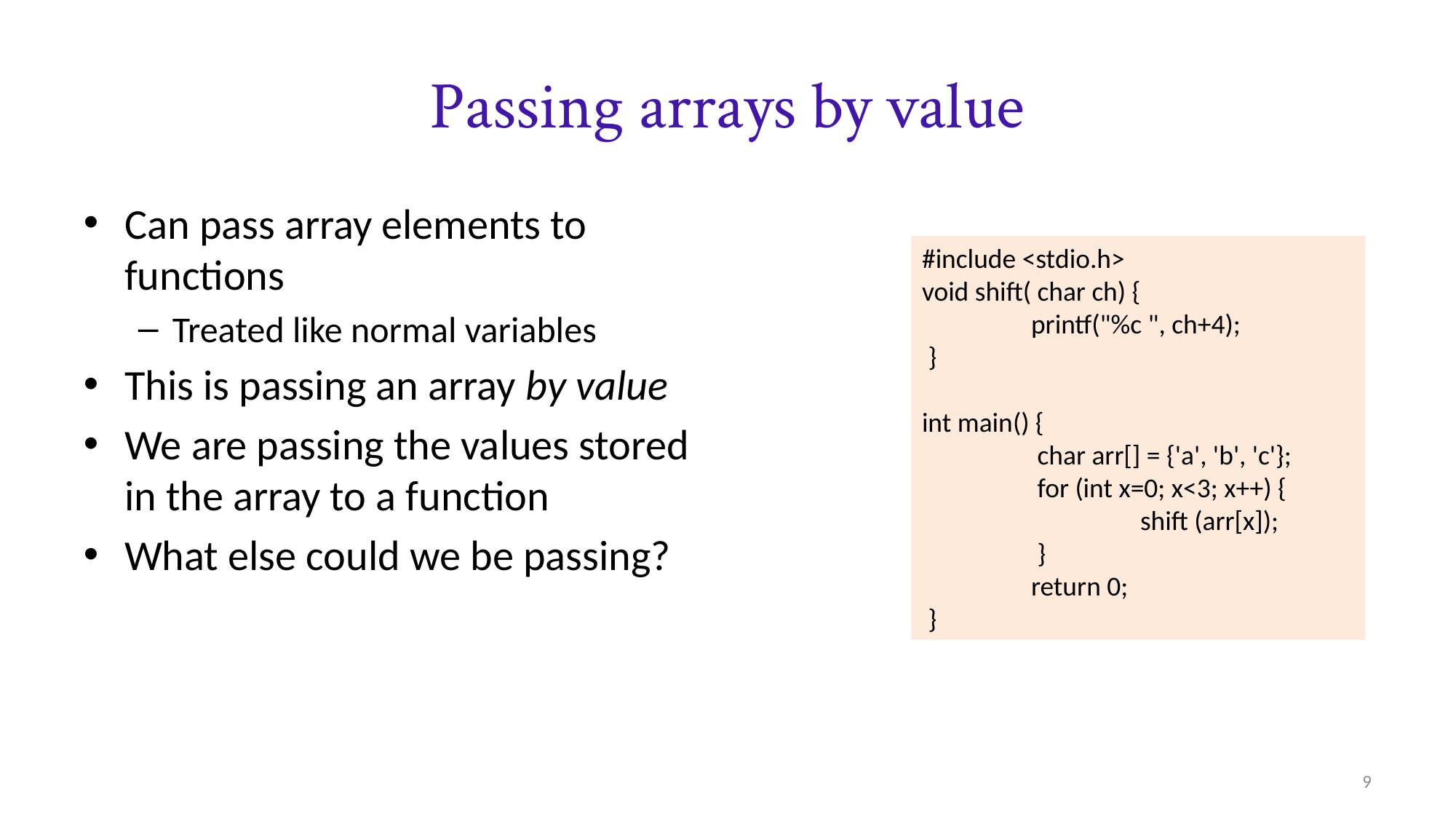

# Passing arrays by value
Can pass array elements to functions
Treated like normal variables
This is passing an array by value
We are passing the values stored in the array to a function
What else could we be passing?
#include <stdio.h>
void shift( char ch) {
 	printf("%c ", ch+4);
 }

int main() {
	 char arr[] = {'a', 'b', 'c'};
	 for (int x=0; x<3; x++) {
		shift (arr[x]);
	 }
	return 0;
 }
9